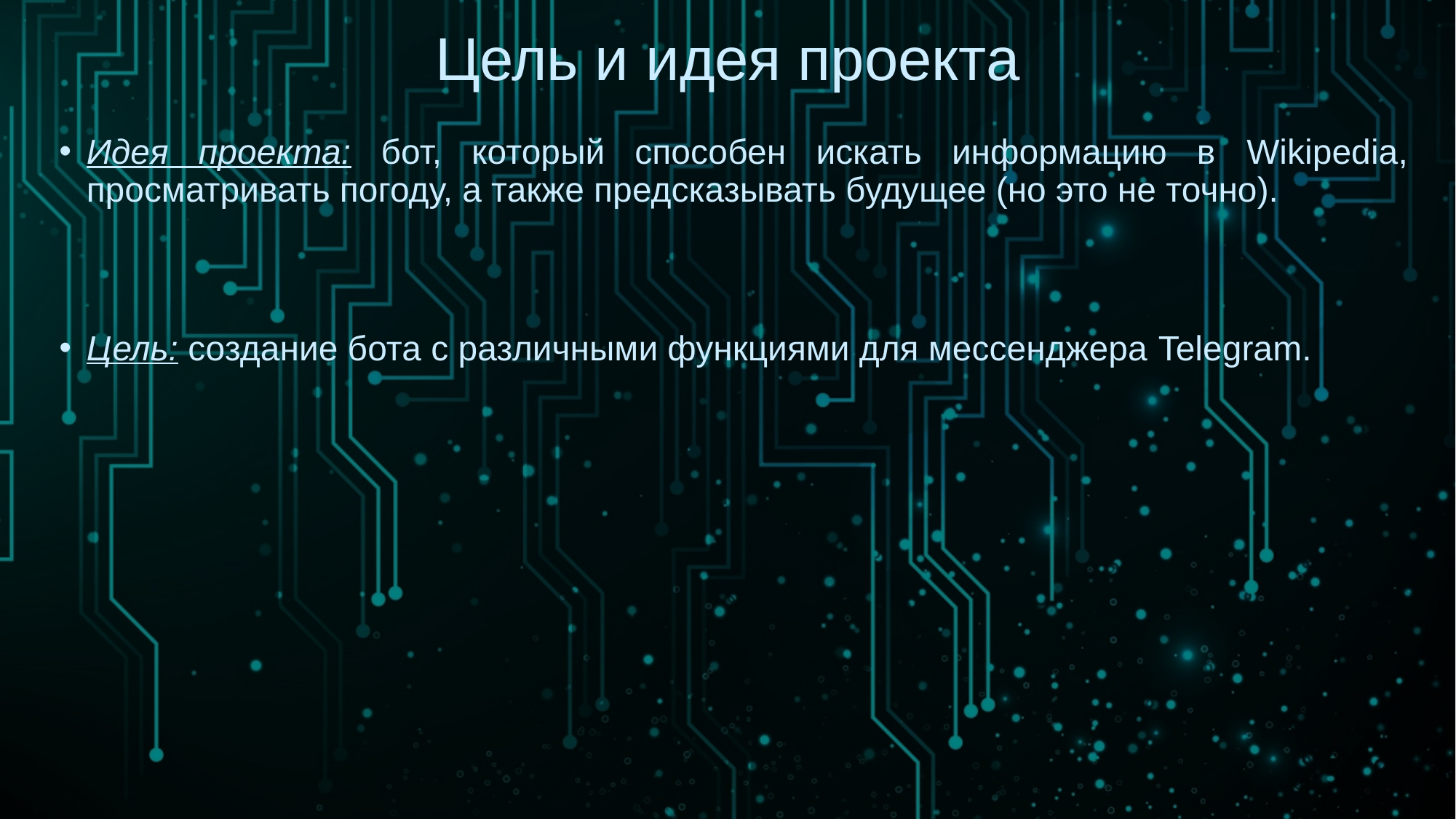

# Цель и идея проекта
Идея проекта: бот, который способен искать информацию в Wikipedia, просматривать погоду, а также предсказывать будущее (но это не точно).

Цель: создание бота с различными функциями для мессенджера Telegram.